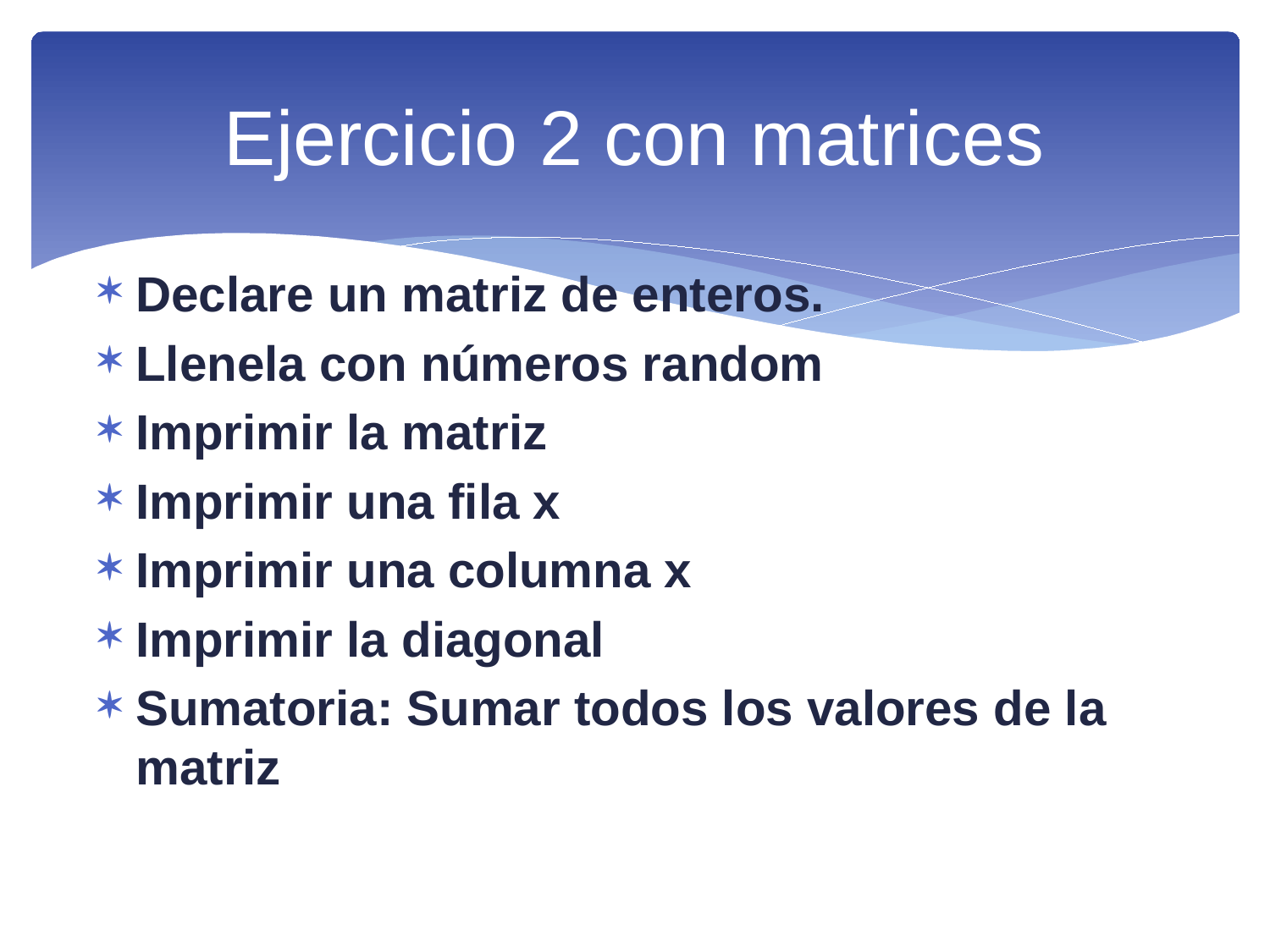

# Ejercicio 2 con matrices
Declare un matriz de enteros.
Llenela con números random
Imprimir la matriz
Imprimir una fila x
Imprimir una columna x
Imprimir la diagonal
Sumatoria: Sumar todos los valores de la matriz